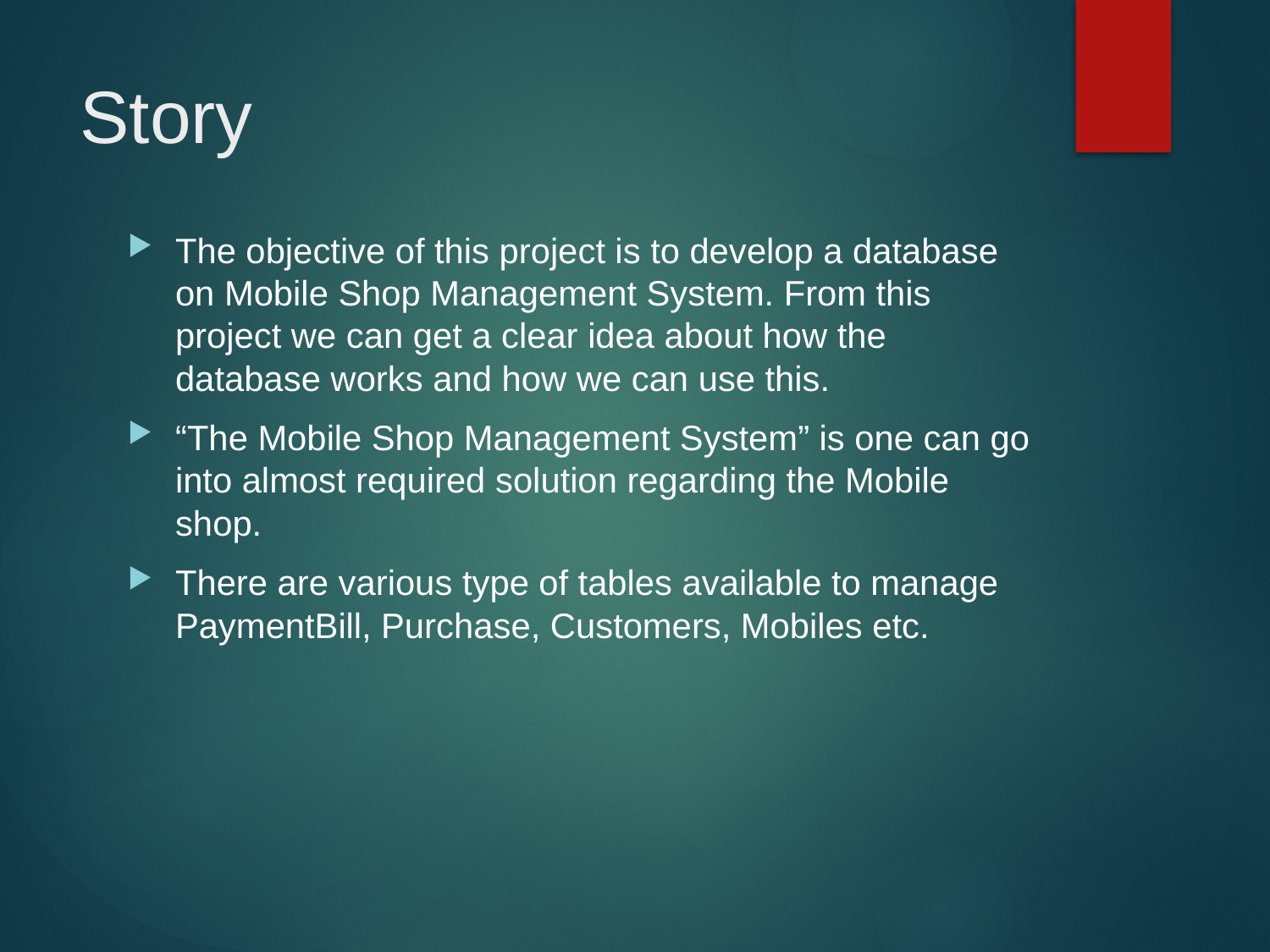

# Story
The objective of this project is to develop a database on Mobile Shop Management System. From this project we can get a clear idea about how the database works and how we can use this.
“The Mobile Shop Management System” is one can go into almost required solution regarding the Mobile shop.
There are various type of tables available to manage PaymentBill, Purchase, Customers, Mobiles etc.